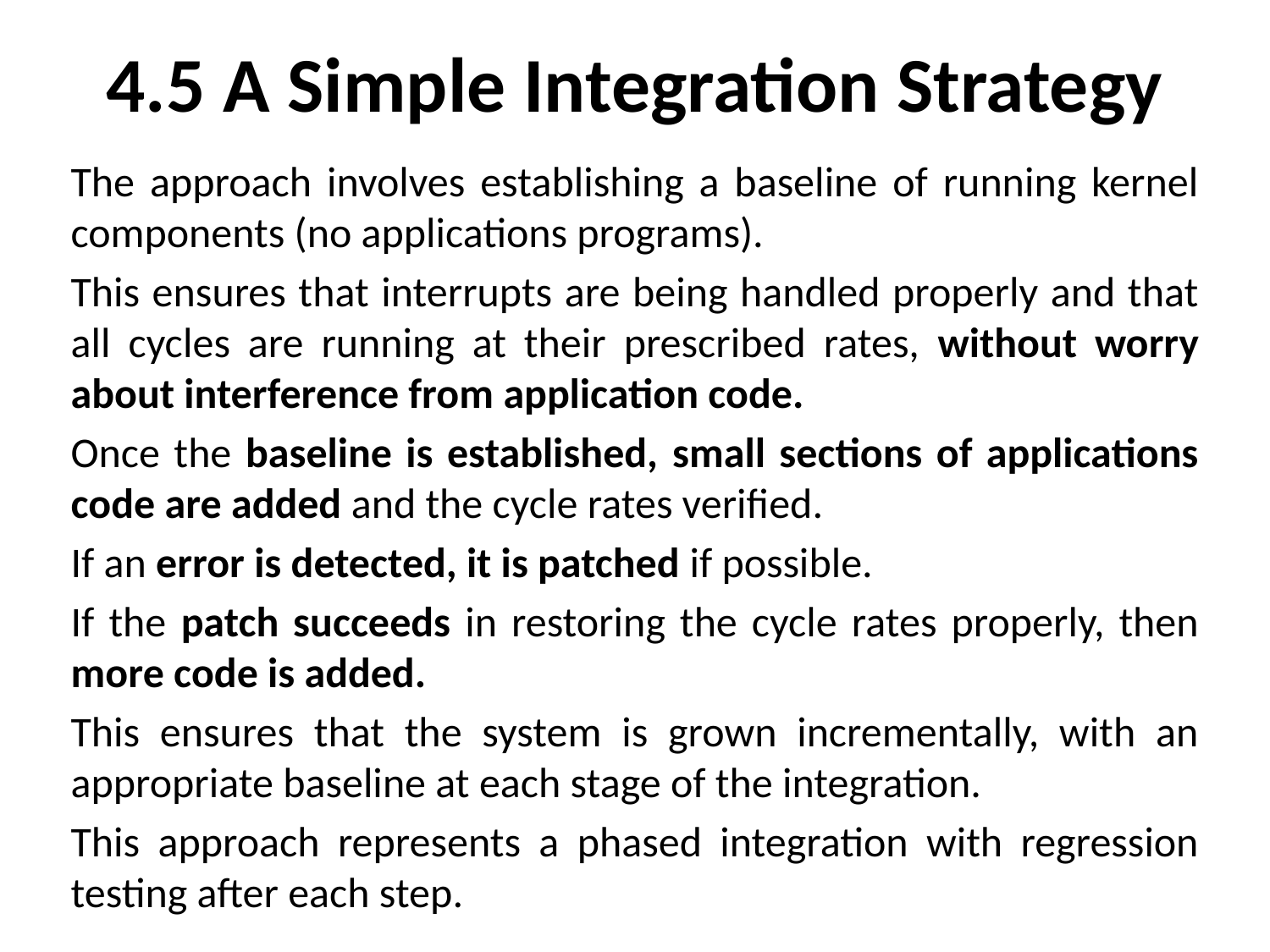

# 4.5 A Simple Integration Strategy
The approach involves establishing a baseline of running kernel components (no applications programs).
This ensures that interrupts are being handled properly and that all cycles are running at their prescribed rates, without worry about interference from application code.
Once the baseline is established, small sections of applications code are added and the cycle rates verified.
If an error is detected, it is patched if possible.
If the patch succeeds in restoring the cycle rates properly, then more code is added.
This ensures that the system is grown incrementally, with an appropriate baseline at each stage of the integration.
This approach represents a phased integration with regression testing after each step.